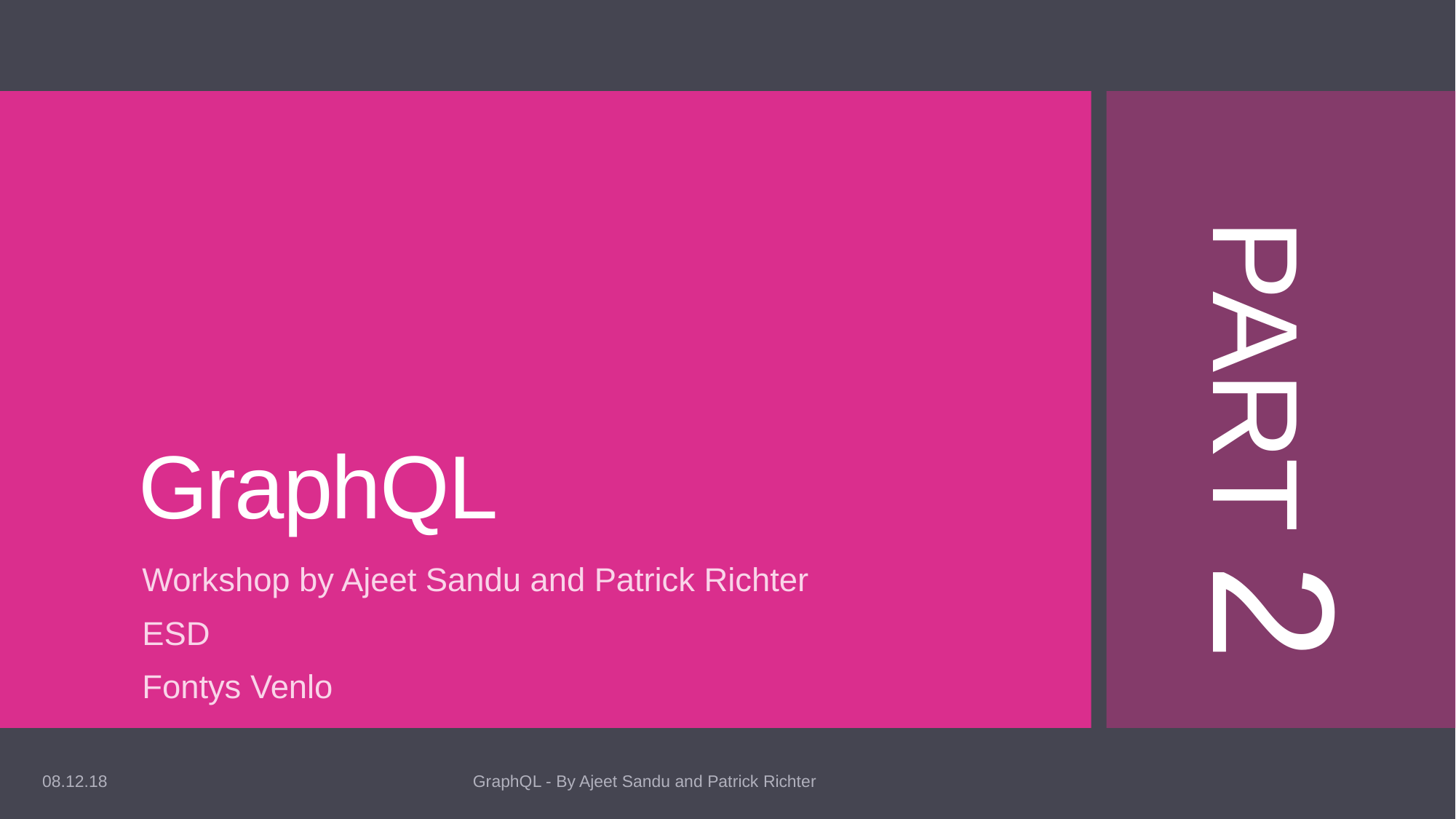

# GraphQL
PART 2
Workshop by Ajeet Sandu and Patrick Richter
ESD
Fontys Venlo
08.12.18
GraphQL - By Ajeet Sandu and Patrick Richter